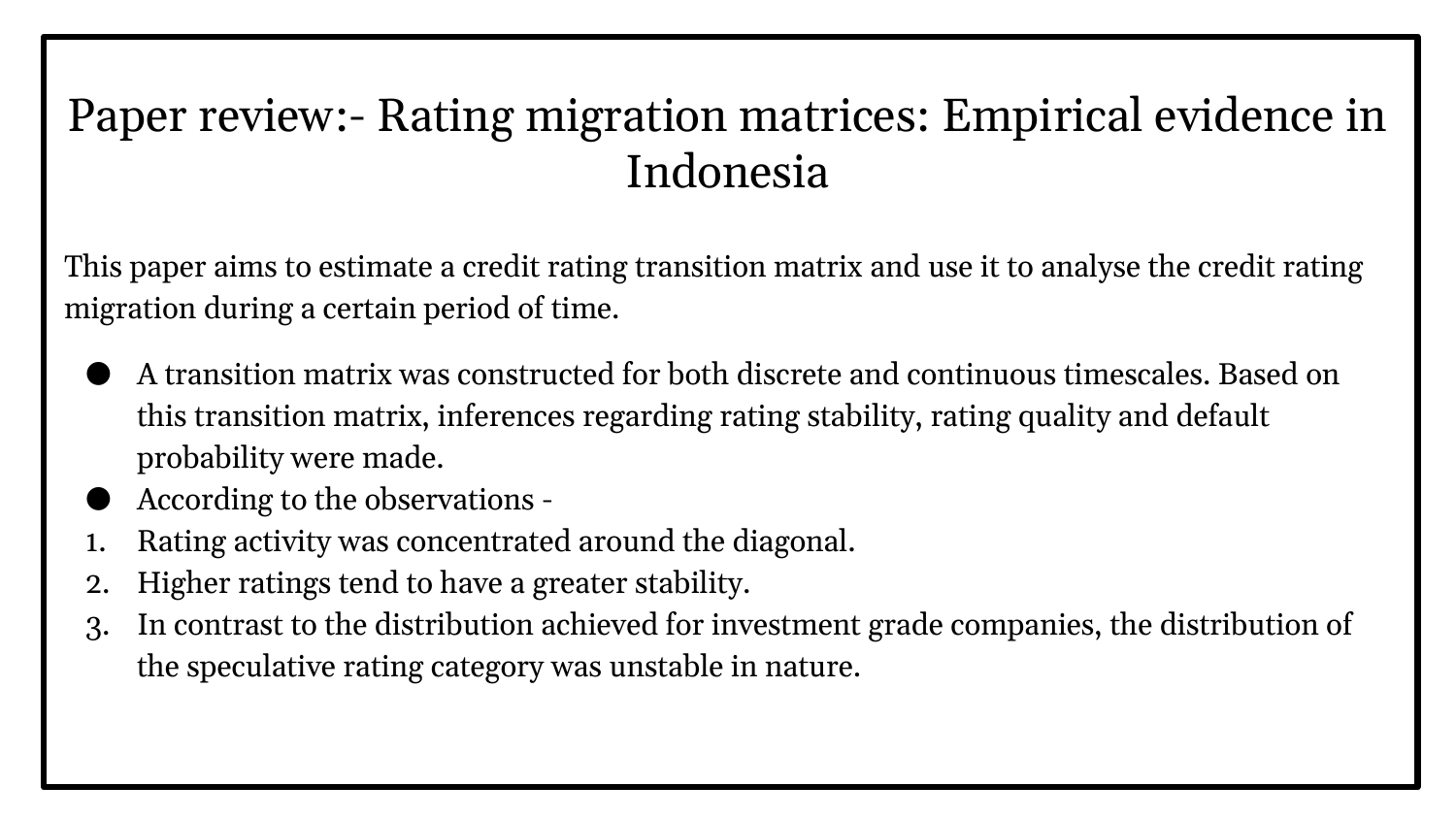

# Paper review:- Rating migration matrices: Empirical evidence in Indonesia
This paper aims to estimate a credit rating transition matrix and use it to analyse the credit rating migration during a certain period of time.
A transition matrix was constructed for both discrete and continuous timescales. Based on this transition matrix, inferences regarding rating stability, rating quality and default probability were made.
According to the observations -
Rating activity was concentrated around the diagonal.
Higher ratings tend to have a greater stability.
In contrast to the distribution achieved for investment grade companies, the distribution of the speculative rating category was unstable in nature.